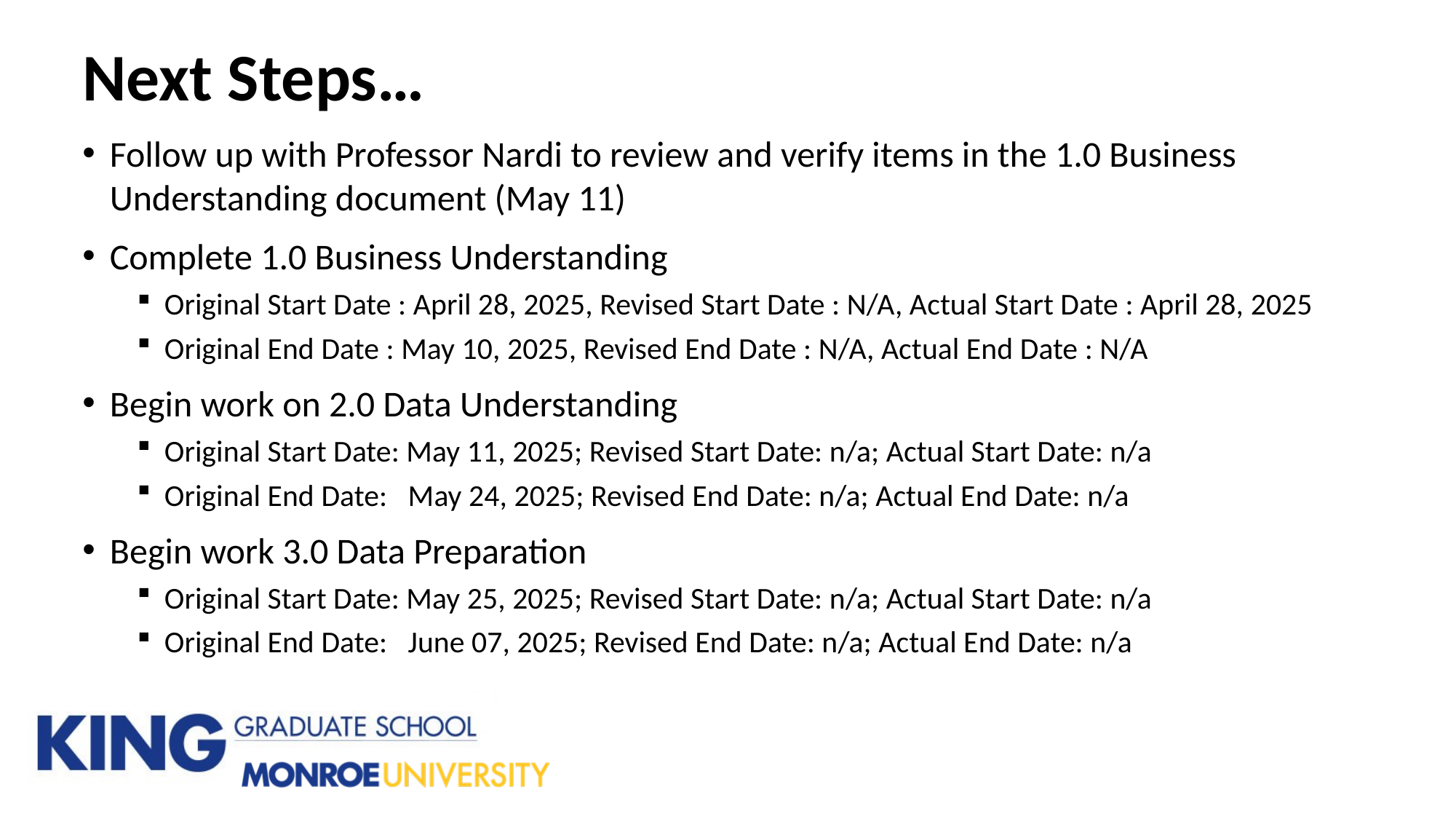

# Next Steps…
Follow up with Professor Nardi to review and verify items in the 1.0 Business Understanding document (May 11)
Complete 1.0 Business Understanding
Original Start Date : April 28, 2025, Revised Start Date : N/A, Actual Start Date : April 28, 2025
Original End Date : May 10, 2025, Revised End Date : N/A, Actual End Date : N/A
Begin work on 2.0 Data Understanding
Original Start Date: May 11, 2025; Revised Start Date: n/a; Actual Start Date: n/a
Original End Date:   May 24, 2025; Revised End Date: n/a; Actual End Date: n/a
Begin work 3.0 Data Preparation
Original Start Date: May 25, 2025; Revised Start Date: n/a; Actual Start Date: n/a
Original End Date:   June 07, 2025; Revised End Date: n/a; Actual End Date: n/a